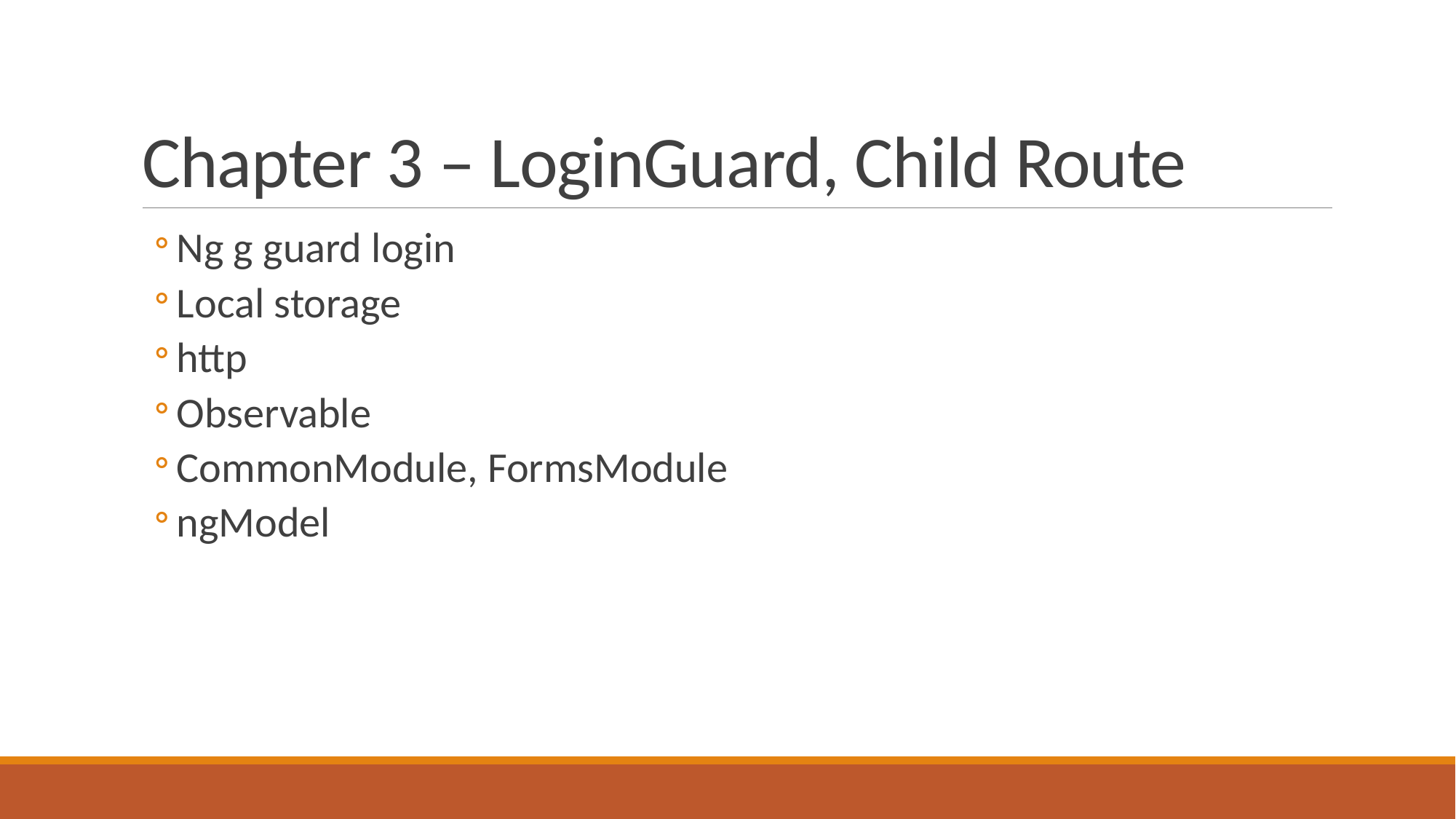

# Chapter 3 – LoginGuard, Child Route
Ng g guard login
Local storage
http
Observable
CommonModule, FormsModule
ngModel